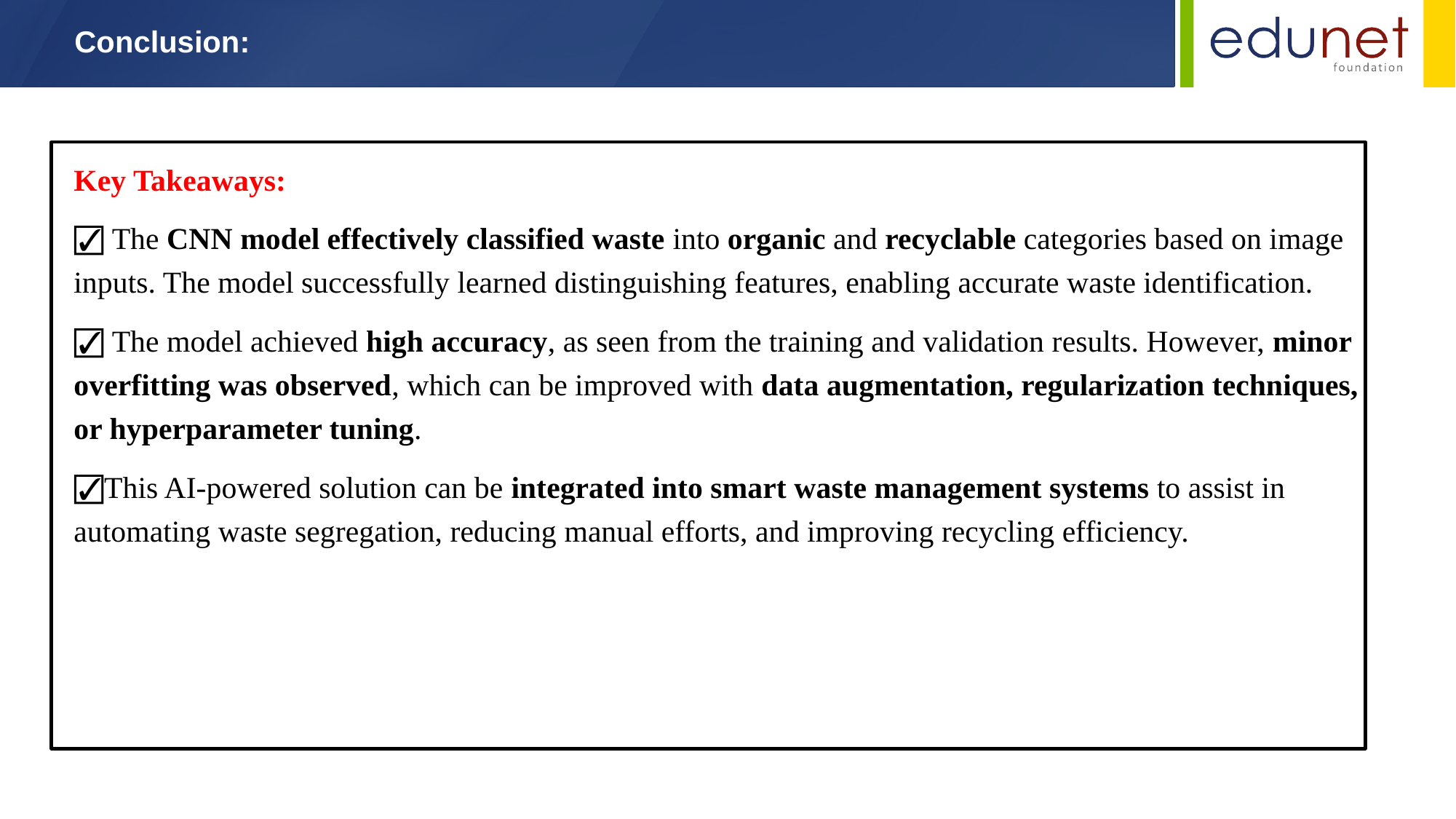

Conclusion:

Key Takeaways:
☑ The CNN model effectively classified waste into organic and recyclable categories based on image inputs. The model successfully learned distinguishing features, enabling accurate waste identification.
☑ The model achieved high accuracy, as seen from the training and validation results. However, minor overfitting was observed, which can be improved with data augmentation, regularization techniques, or hyperparameter tuning.
☑This AI-powered solution can be integrated into smart waste management systems to assist in automating waste segregation, reducing manual efforts, and improving recycling efficiency.